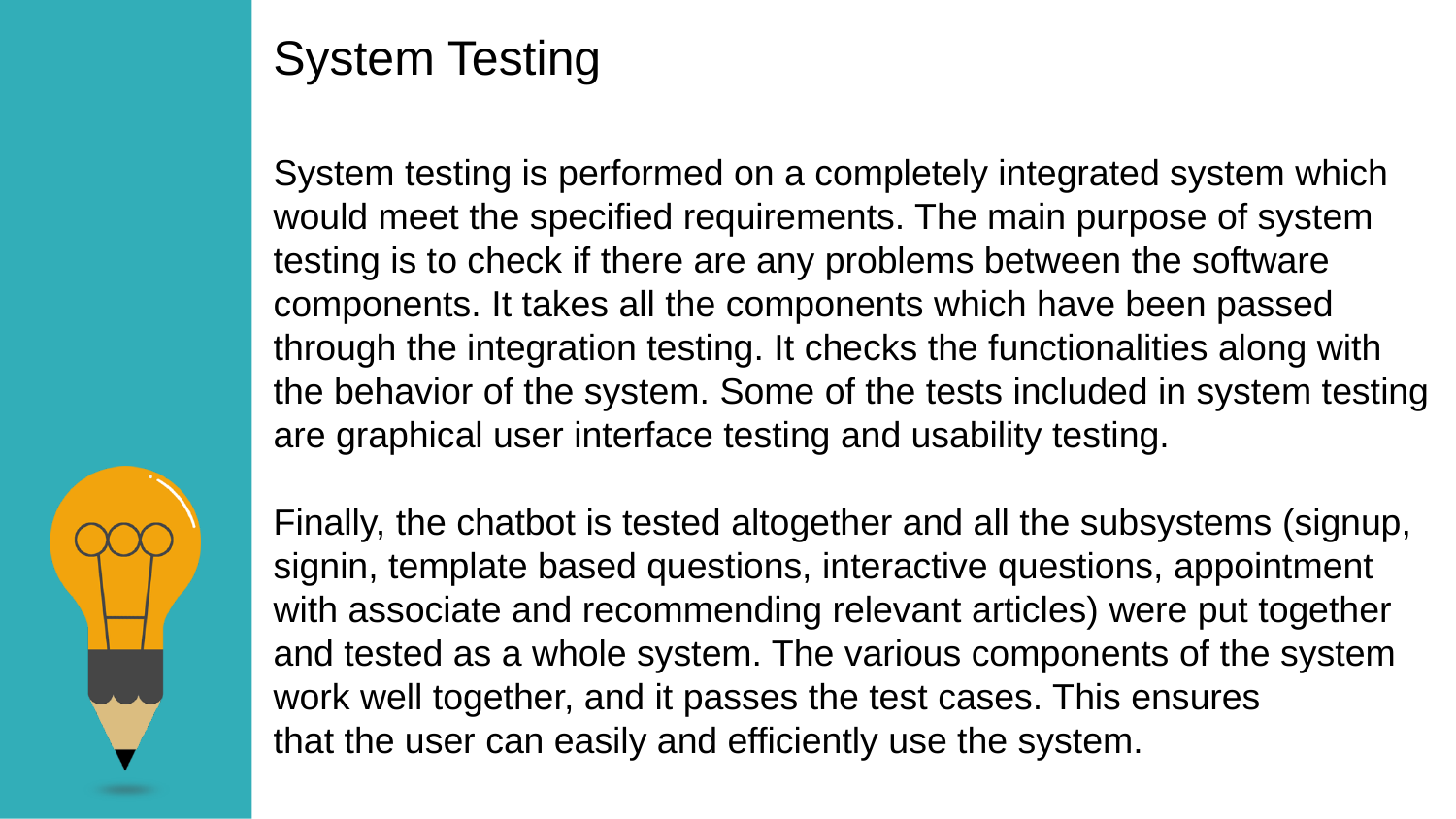

System Testing
System testing is performed on a completely integrated system which
would meet the specified requirements. The main purpose of system
testing is to check if there are any problems between the software
components. It takes all the components which have been passed
through the integration testing. It checks the functionalities along with
the behavior of the system. Some of the tests included in system testing are graphical user interface testing and usability testing.

Finally, the chatbot is tested altogether and all the subsystems (signup,
signin, template based questions, interactive questions, appointment
with associate and recommending relevant articles) were put together
and tested as a whole system. The various components of the system
work well together, and it passes the test cases. This ensures
that the user can easily and efficiently use the system.